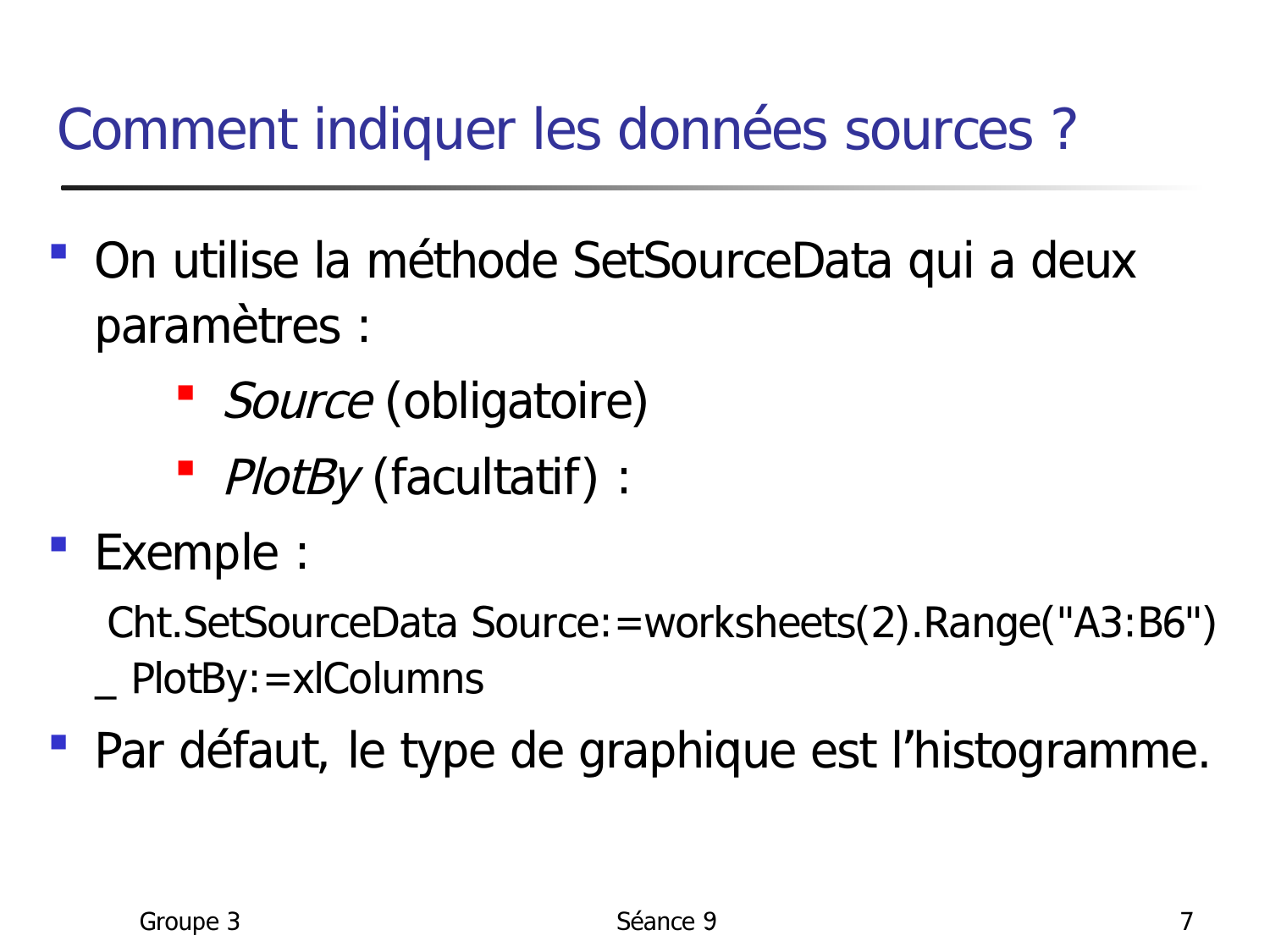

# Comment indiquer les données sources ?
On utilise la méthode SetSourceData qui a deux paramètres :
Source (obligatoire)
PlotBy (facultatif) :
Exemple :
	 Cht.SetSourceData Source:=worksheets(2).Range("A3:B6") _ PlotBy:=xlColumns
Par défaut, le type de graphique est l’histogramme.

Groupe 3
Séance 9
7